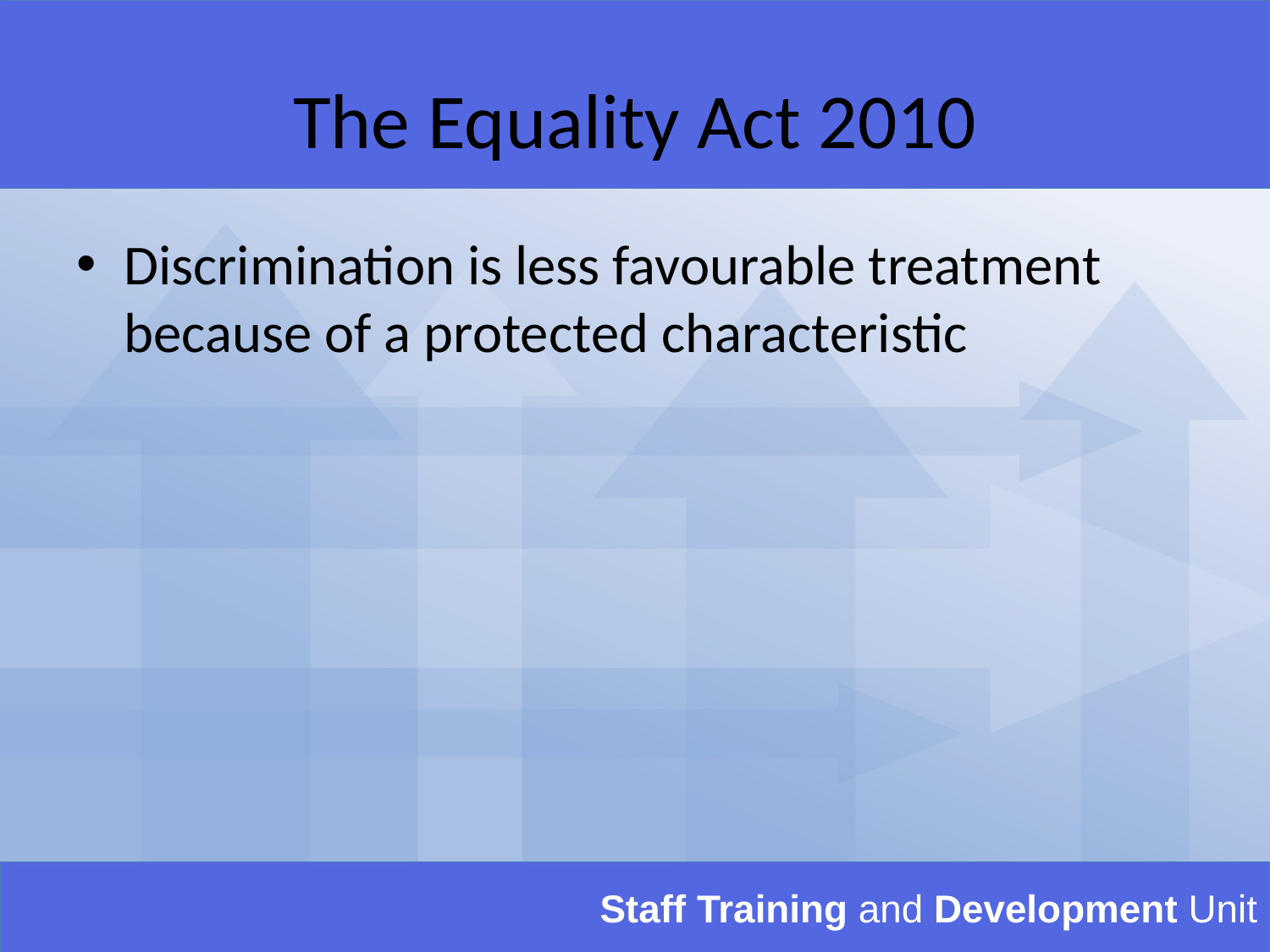

# The Equality Act 2010
Discrimination is less favourable treatment because of a protected characteristic